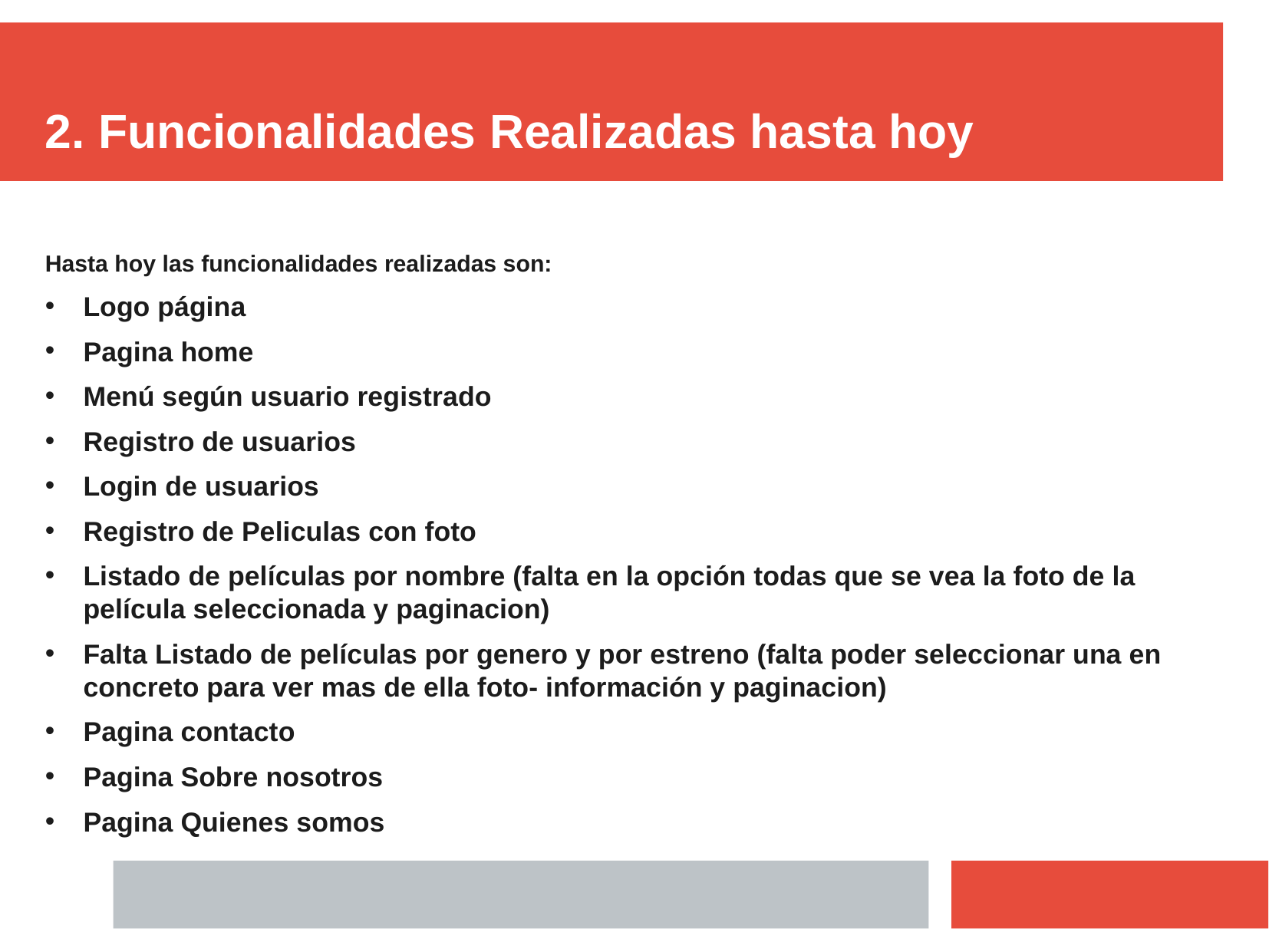

2. Funcionalidades Realizadas hasta hoy
Hasta hoy las funcionalidades realizadas son:
Logo página
Pagina home
Menú según usuario registrado
Registro de usuarios
Login de usuarios
Registro de Peliculas con foto
Listado de películas por nombre (falta en la opción todas que se vea la foto de la película seleccionada y paginacion)
Falta Listado de películas por genero y por estreno (falta poder seleccionar una en concreto para ver mas de ella foto- información y paginacion)
Pagina contacto
Pagina Sobre nosotros
Pagina Quienes somos